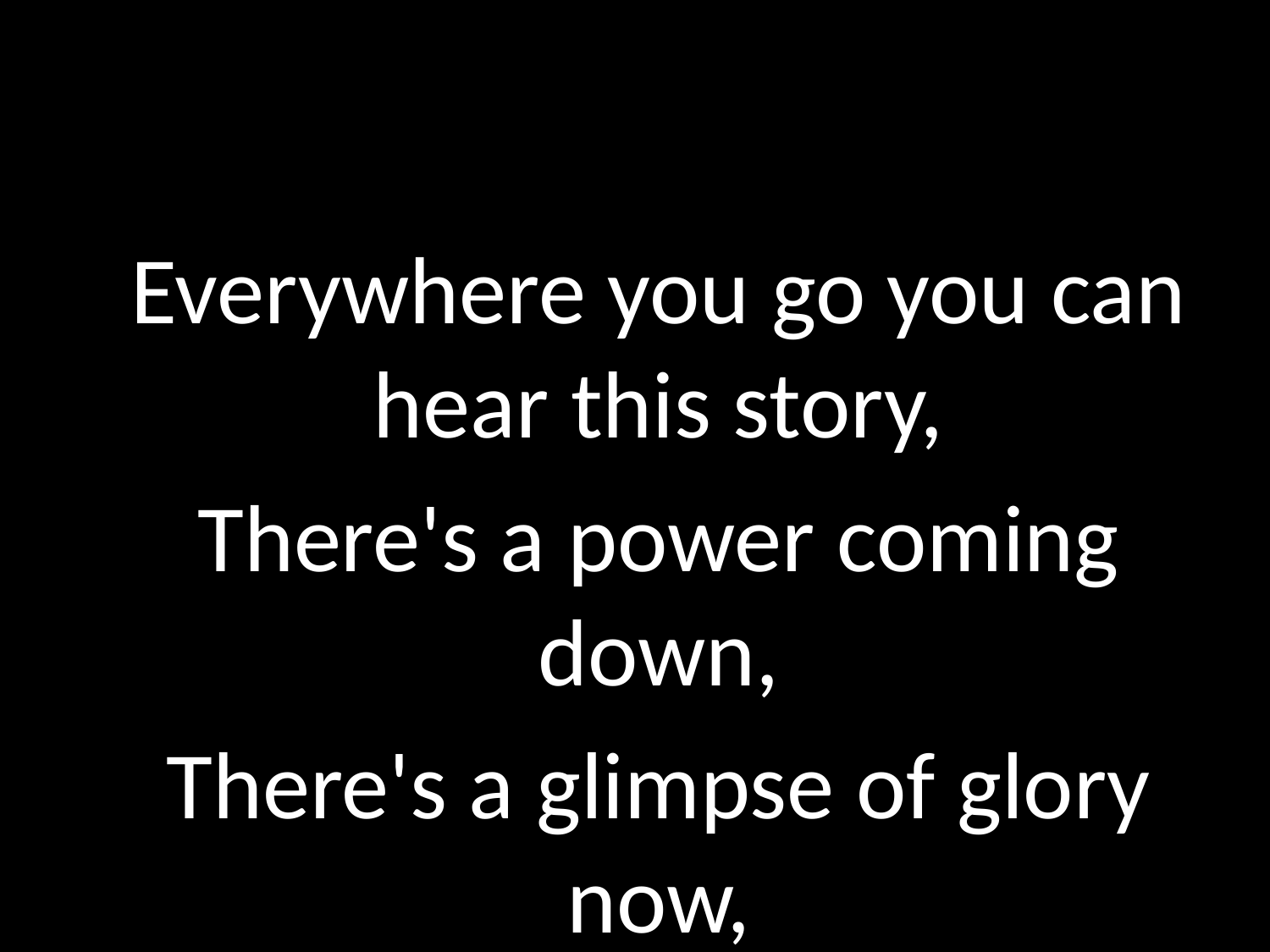

#
	Everywhere you go you can hear this story,
	There's a power coming down,
	There's a glimpse of glory now,
	Ah, it's a new day!